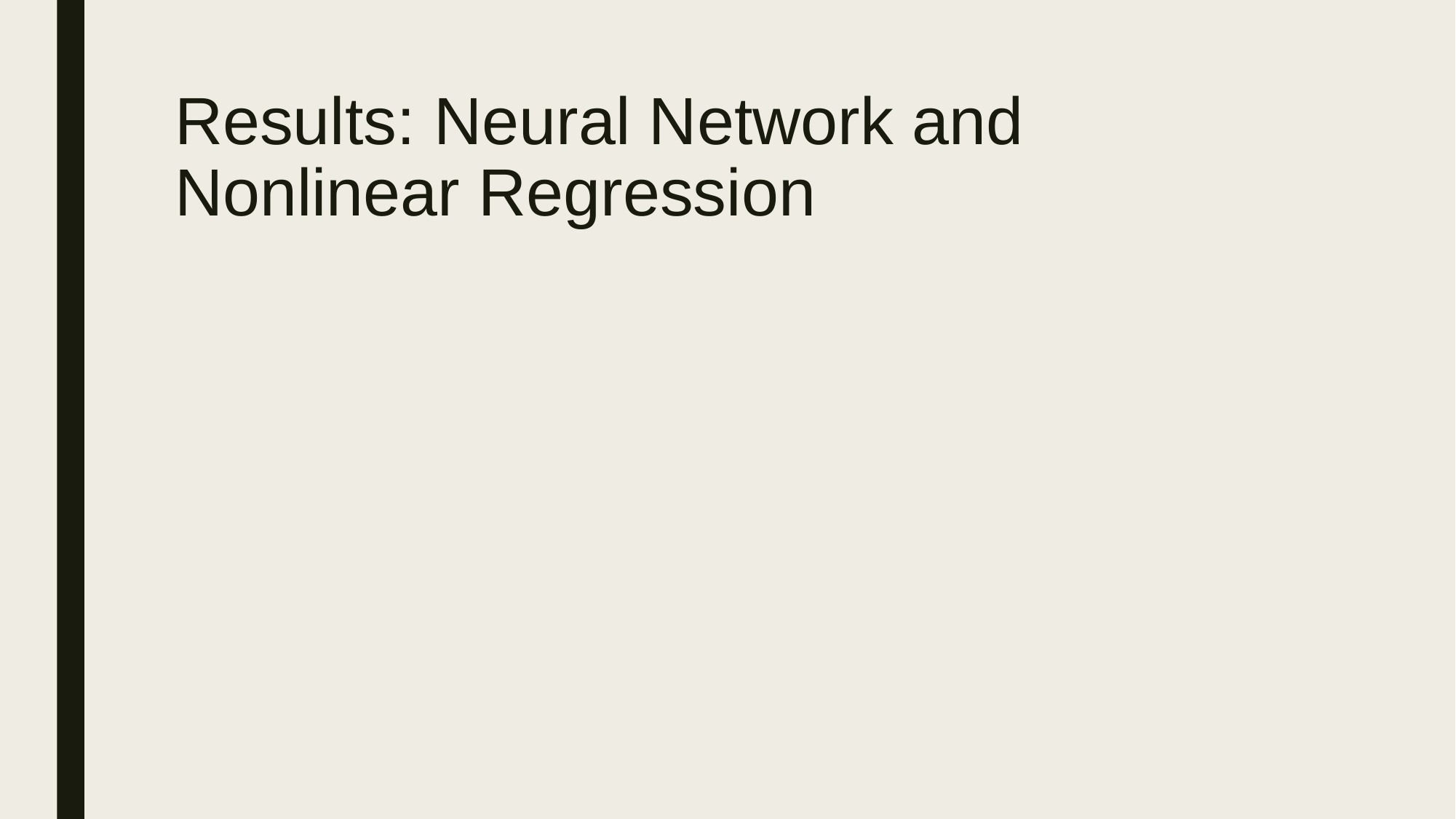

# Results: Neural Network and Nonlinear Regression